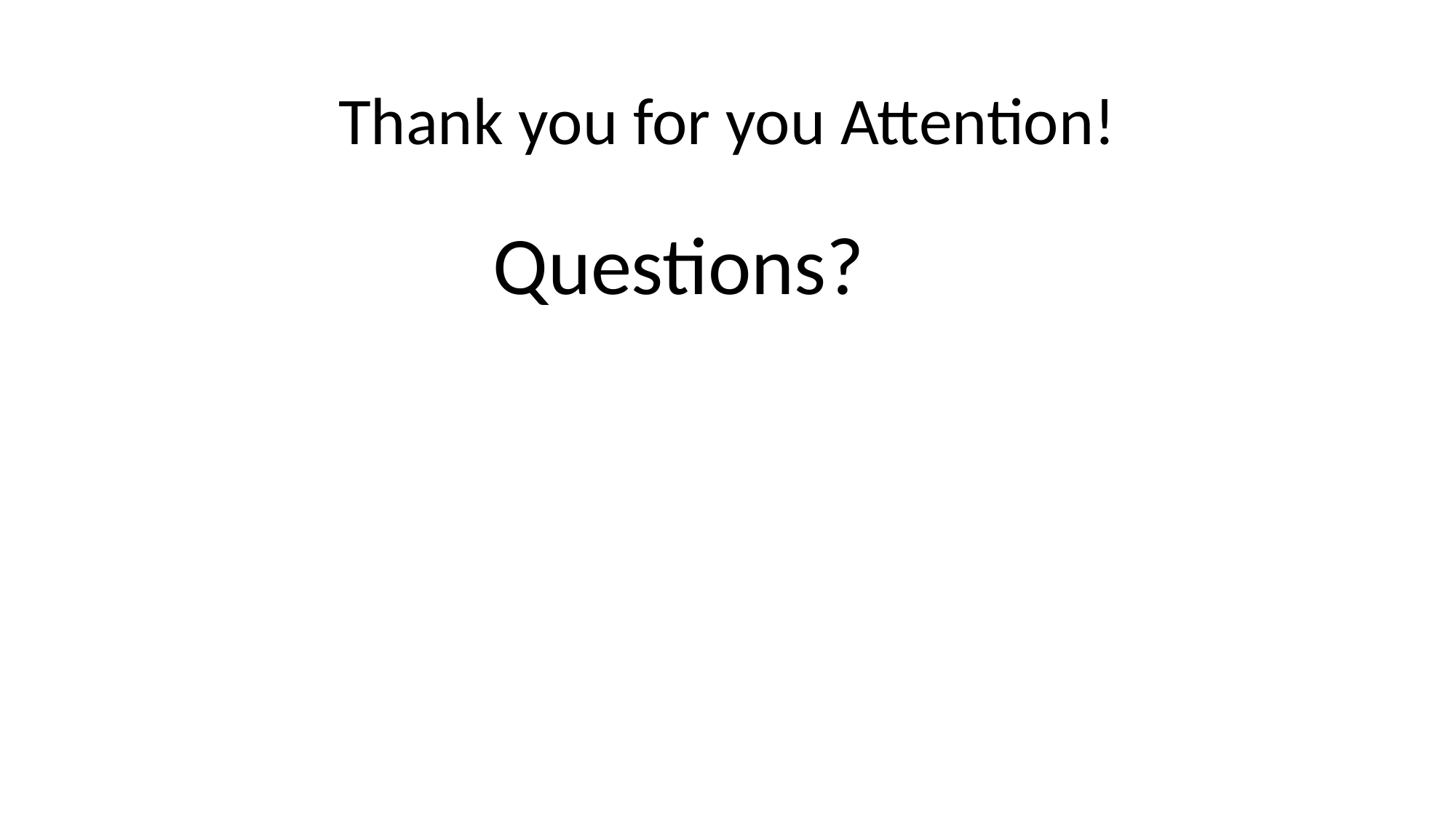

# Thank you for you Attention!
Questions?